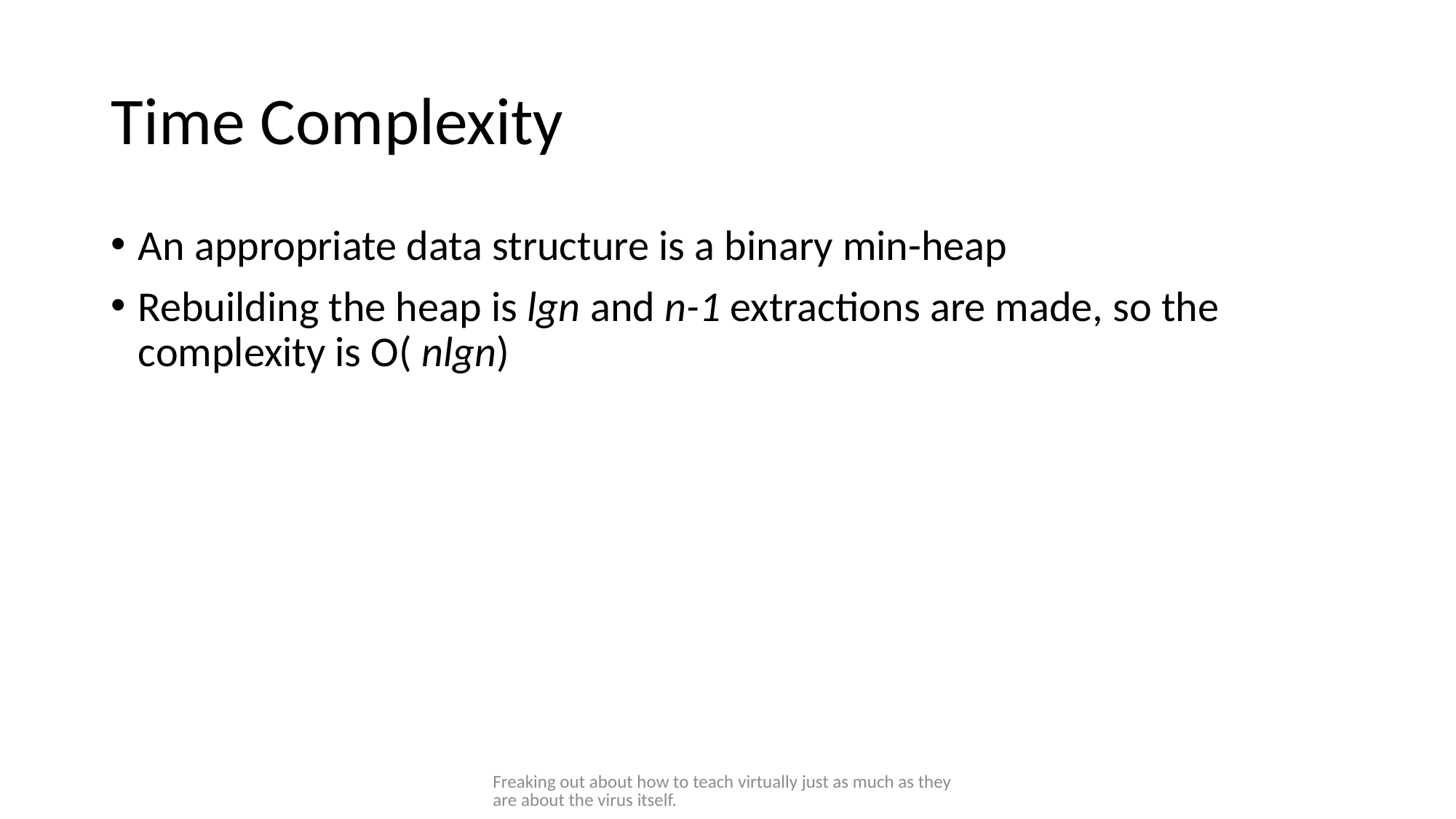

# Time Complexity
An appropriate data structure is a binary min-heap
Rebuilding the heap is lgn and n-1 extractions are made, so the complexity is O( nlgn)

Freaking out about how to teach virtually just as much as they are about the virus itself.